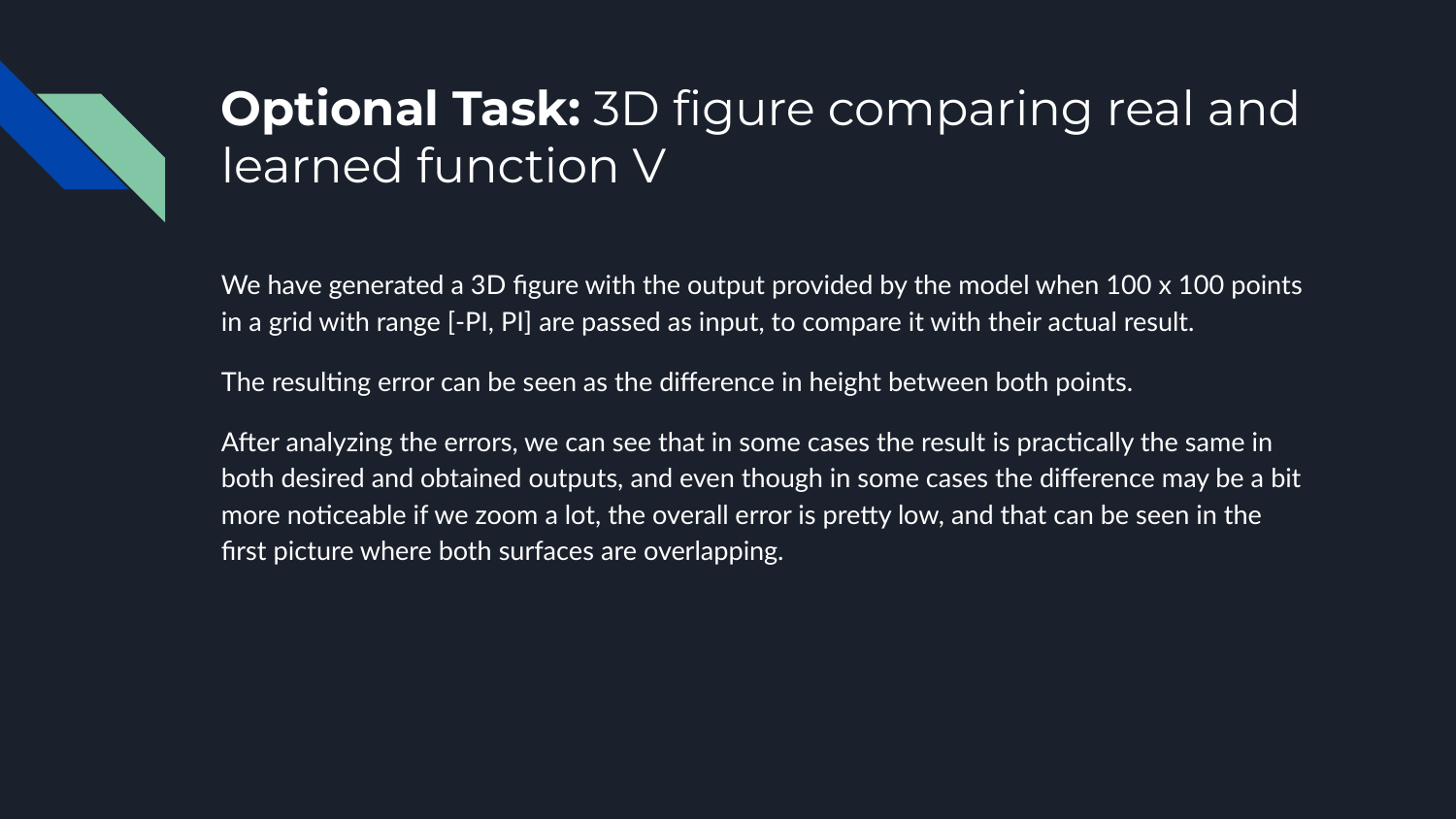

# Optional Task: 3D figure comparing real and learned function V
We have generated a 3D figure with the output provided by the model when 100 x 100 points in a grid with range [-PI, PI] are passed as input, to compare it with their actual result.
The resulting error can be seen as the difference in height between both points.
After analyzing the errors, we can see that in some cases the result is practically the same in both desired and obtained outputs, and even though in some cases the difference may be a bit more noticeable if we zoom a lot, the overall error is pretty low, and that can be seen in the first picture where both surfaces are overlapping.